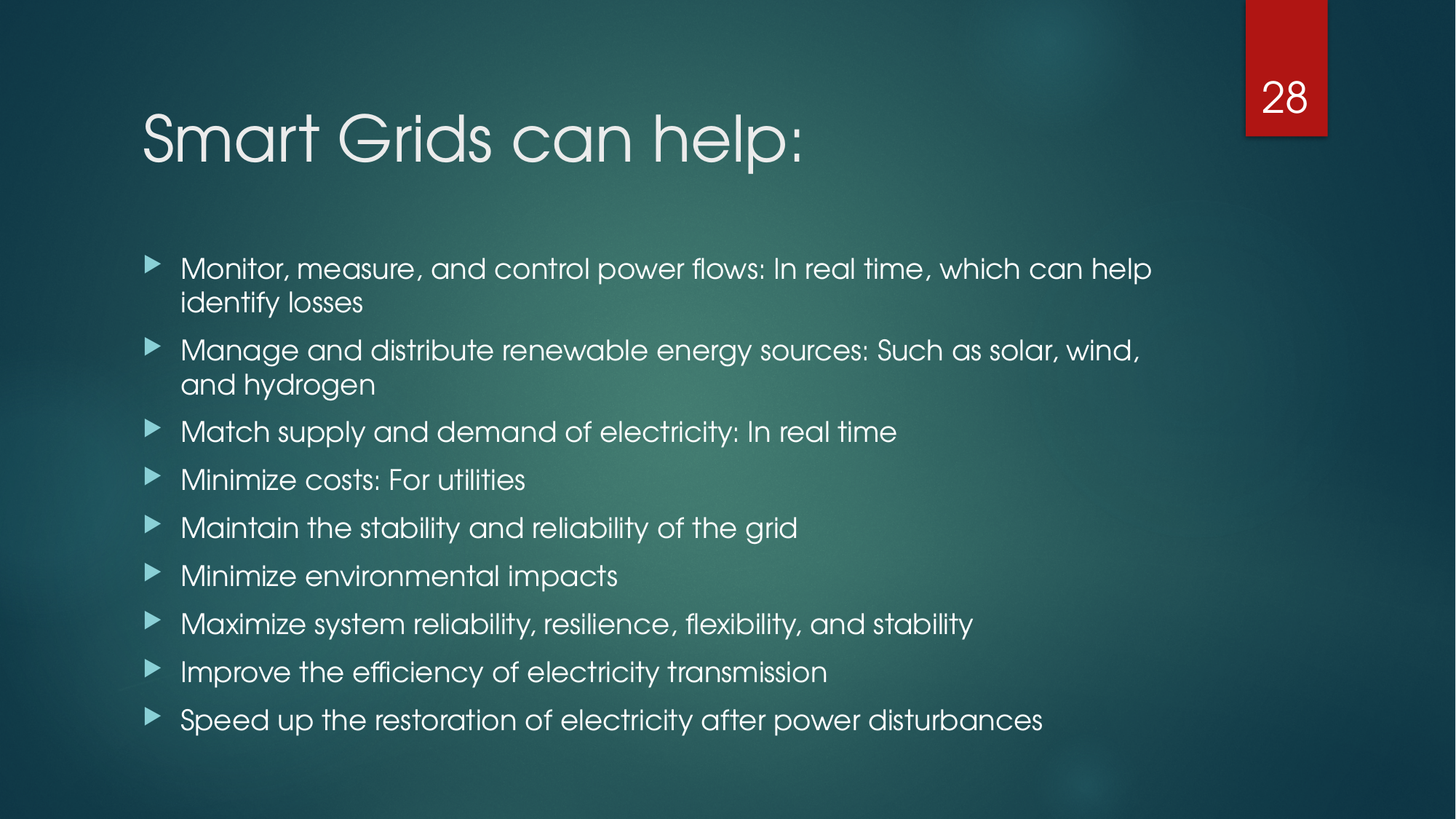

28
# Smart Grids can help:
Monitor, measure, and control power flows: In real time, which can help identify losses
Manage and distribute renewable energy sources: Such as solar, wind, and hydrogen
Match supply and demand of electricity: In real time
Minimize costs: For utilities
Maintain the stability and reliability of the grid
Minimize environmental impacts
Maximize system reliability, resilience, flexibility, and stability
Improve the efficiency of electricity transmission
Speed up the restoration of electricity after power disturbances